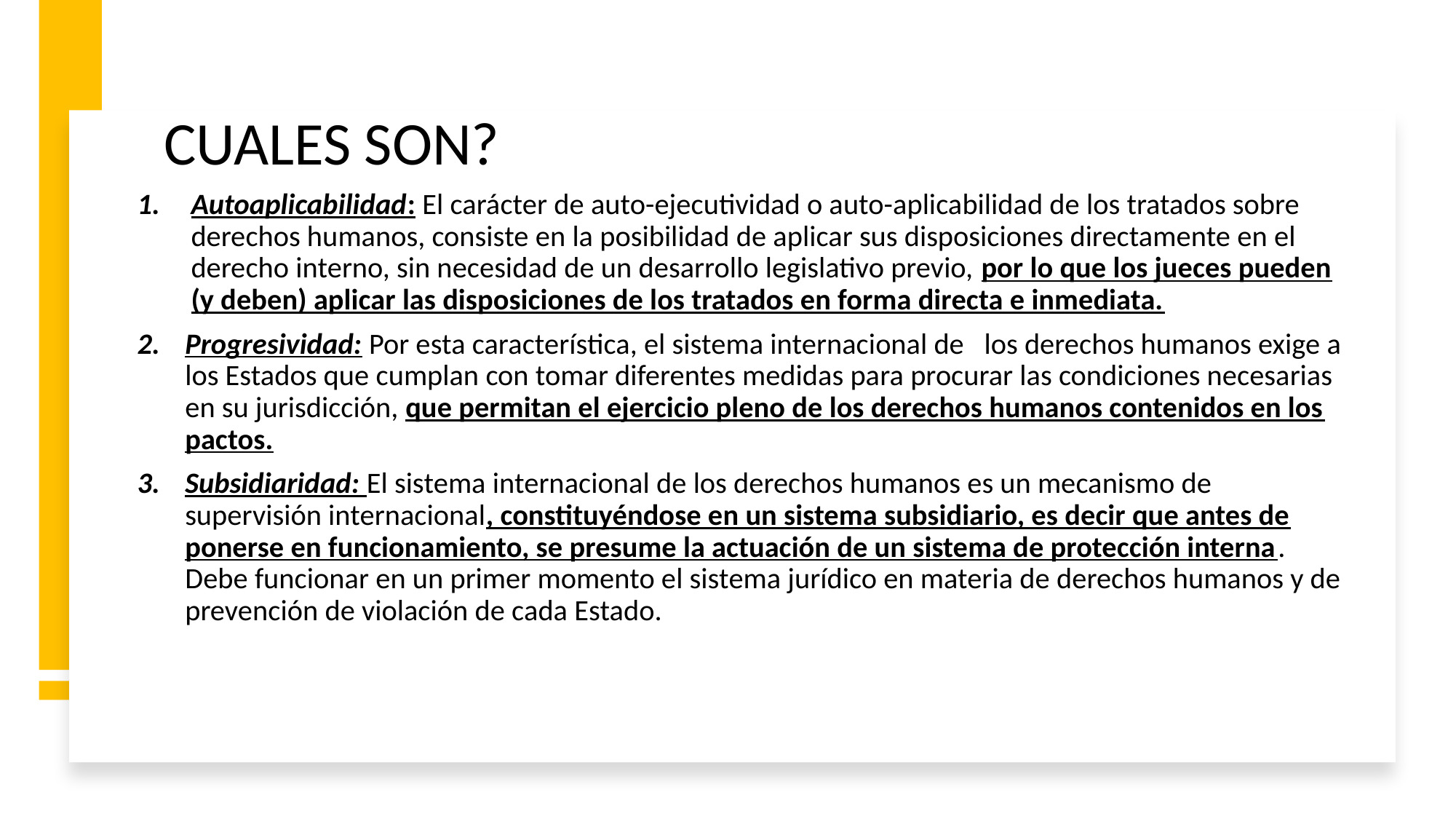

# CUALES SON?

Autoaplicabilidad: El carácter de auto-ejecutividad o auto-aplicabilidad de los tratados sobre derechos humanos, consiste en la posibilidad de aplicar sus disposiciones directamente en el derecho interno, sin necesidad de un desarrollo legislativo previo, por lo que los jueces pueden (y deben) aplicar las disposiciones de los tratados en forma directa e inmediata.
Progresividad: Por esta característica, el sistema internacional de   los derechos humanos exige a los Estados que cumplan con tomar diferentes medidas para procurar las condiciones necesarias en su jurisdicción, que permitan el ejercicio pleno de los derechos humanos contenidos en los pactos.
Subsidiaridad: El sistema internacional de los derechos humanos es un mecanismo de supervisión internacional, constituyéndose en un sistema subsidiario, es decir que antes de ponerse en funcionamiento, se presume la actuación de un sistema de protección interna. Debe funcionar en un primer momento el sistema jurídico en materia de derechos humanos y de prevención de violación de cada Estado.